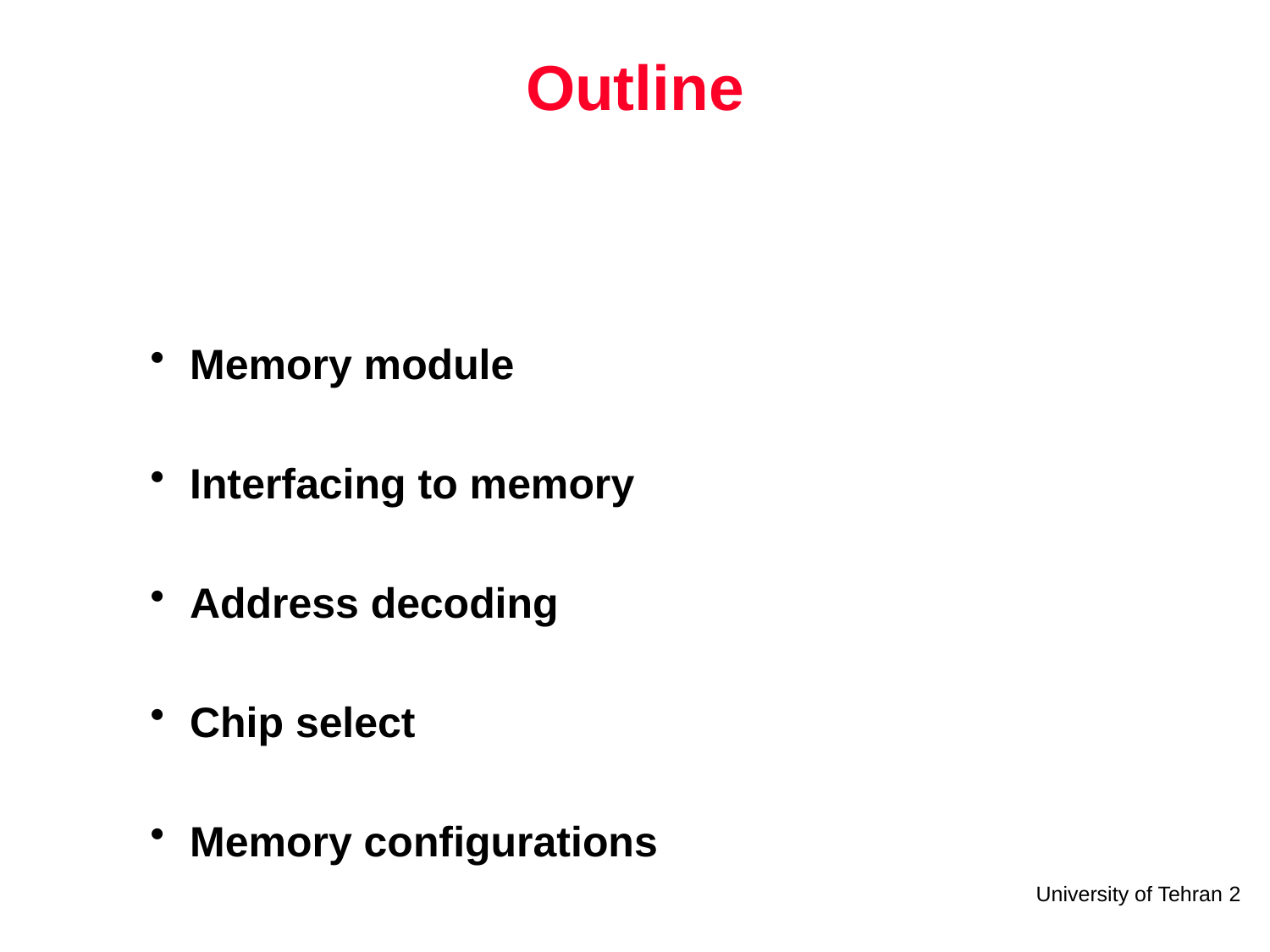

# Outline
Memory module
Interfacing to memory
Address decoding
Chip select
Memory configurations